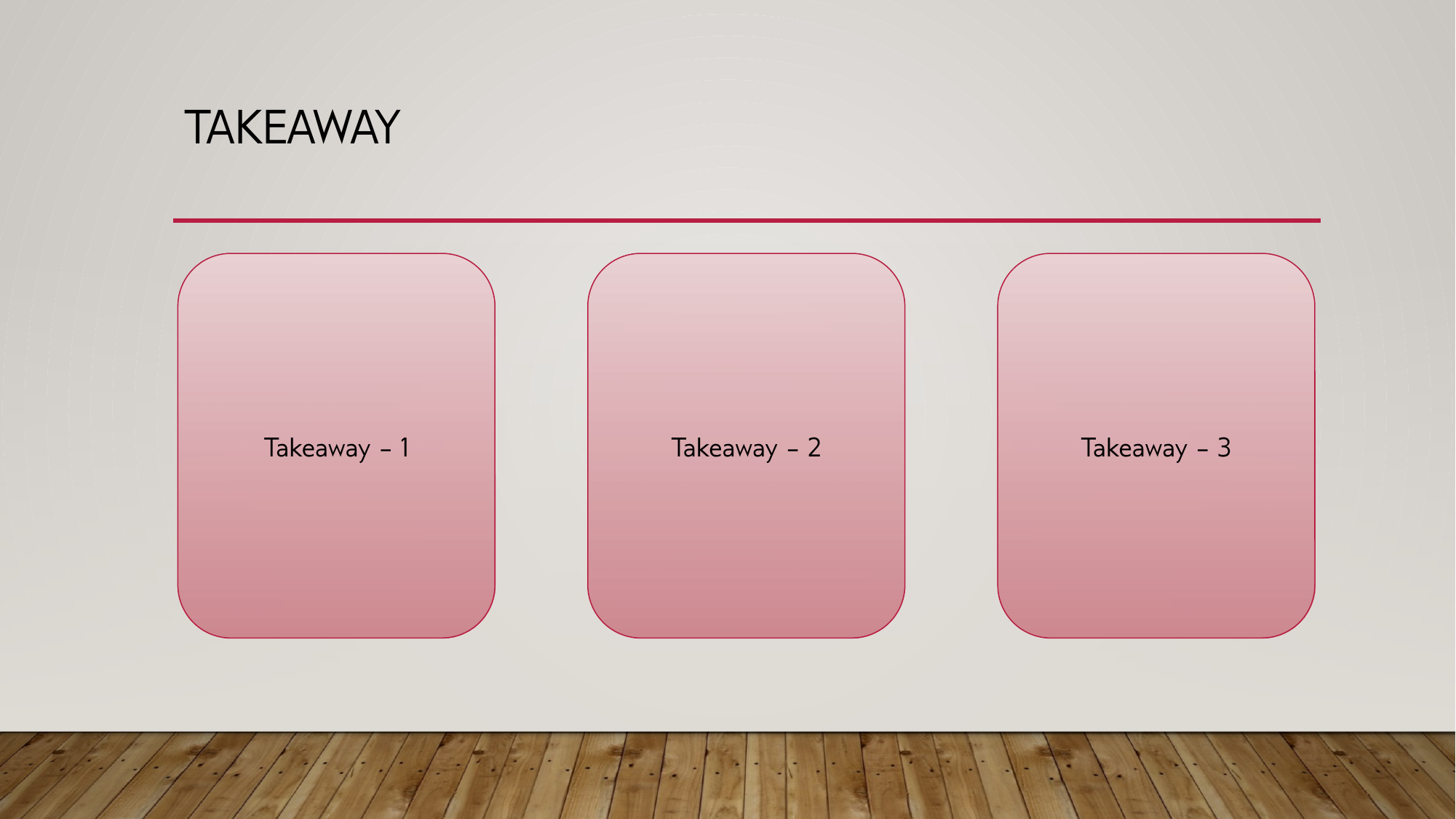

# takeaway

Takeaway – 3
Takeaway – 2
Takeaway – 1